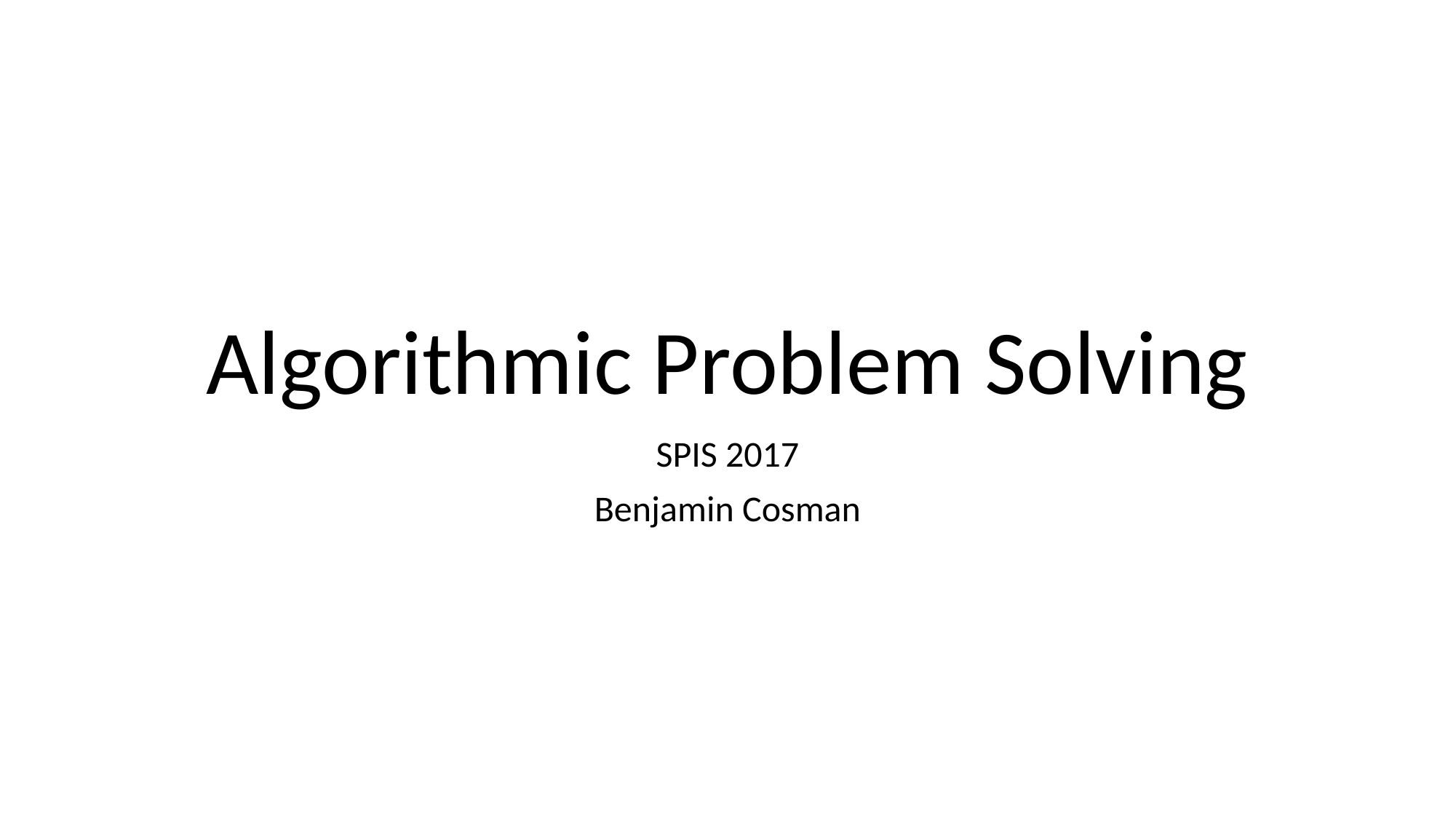

# Algorithmic Problem Solving
SPIS 2017
Benjamin Cosman